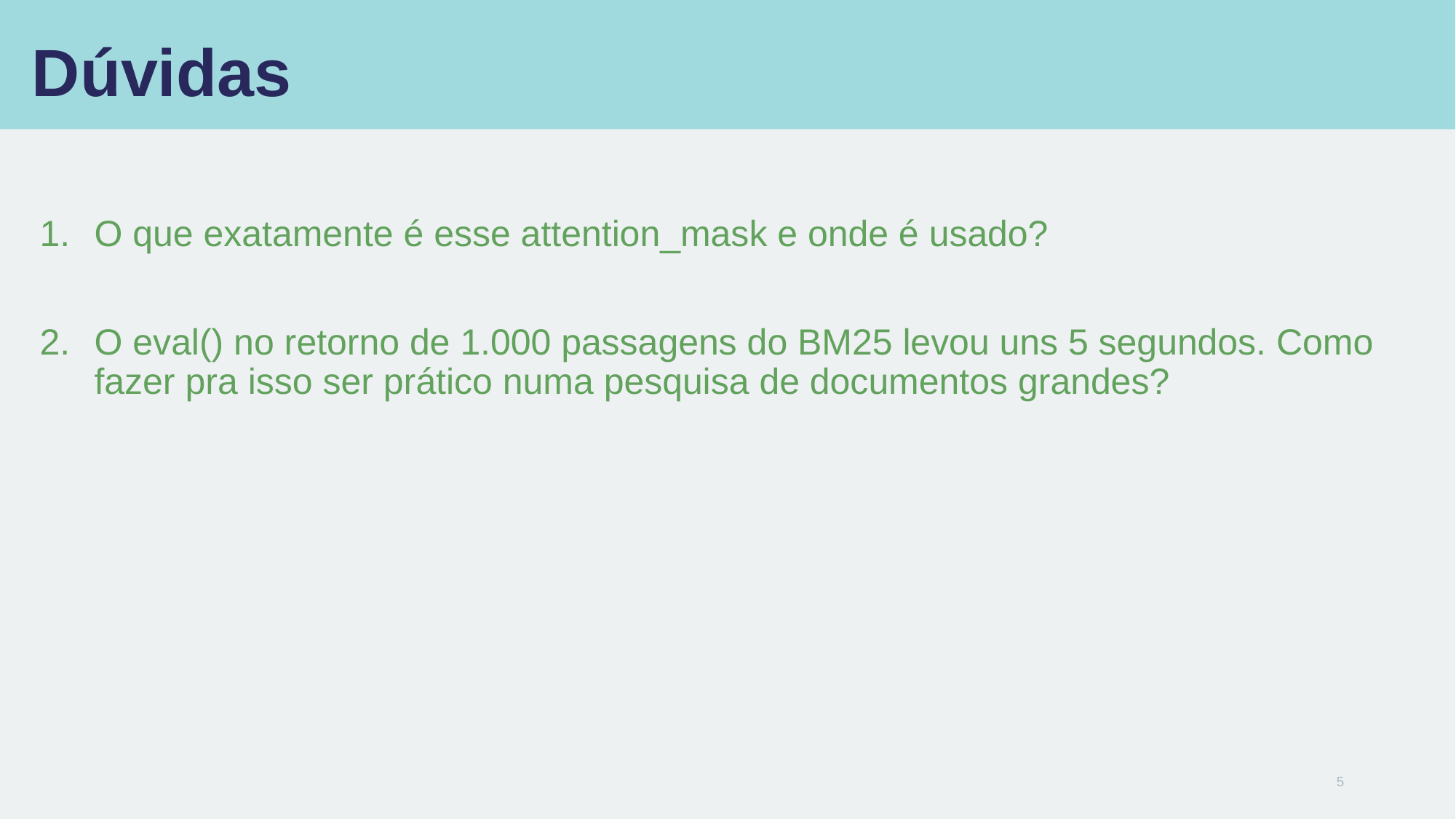

# Dúvidas
O que exatamente é esse attention_mask e onde é usado?

O eval() no retorno de 1.000 passagens do BM25 levou uns 5 segundos. Como fazer pra isso ser prático numa pesquisa de documentos grandes?
5